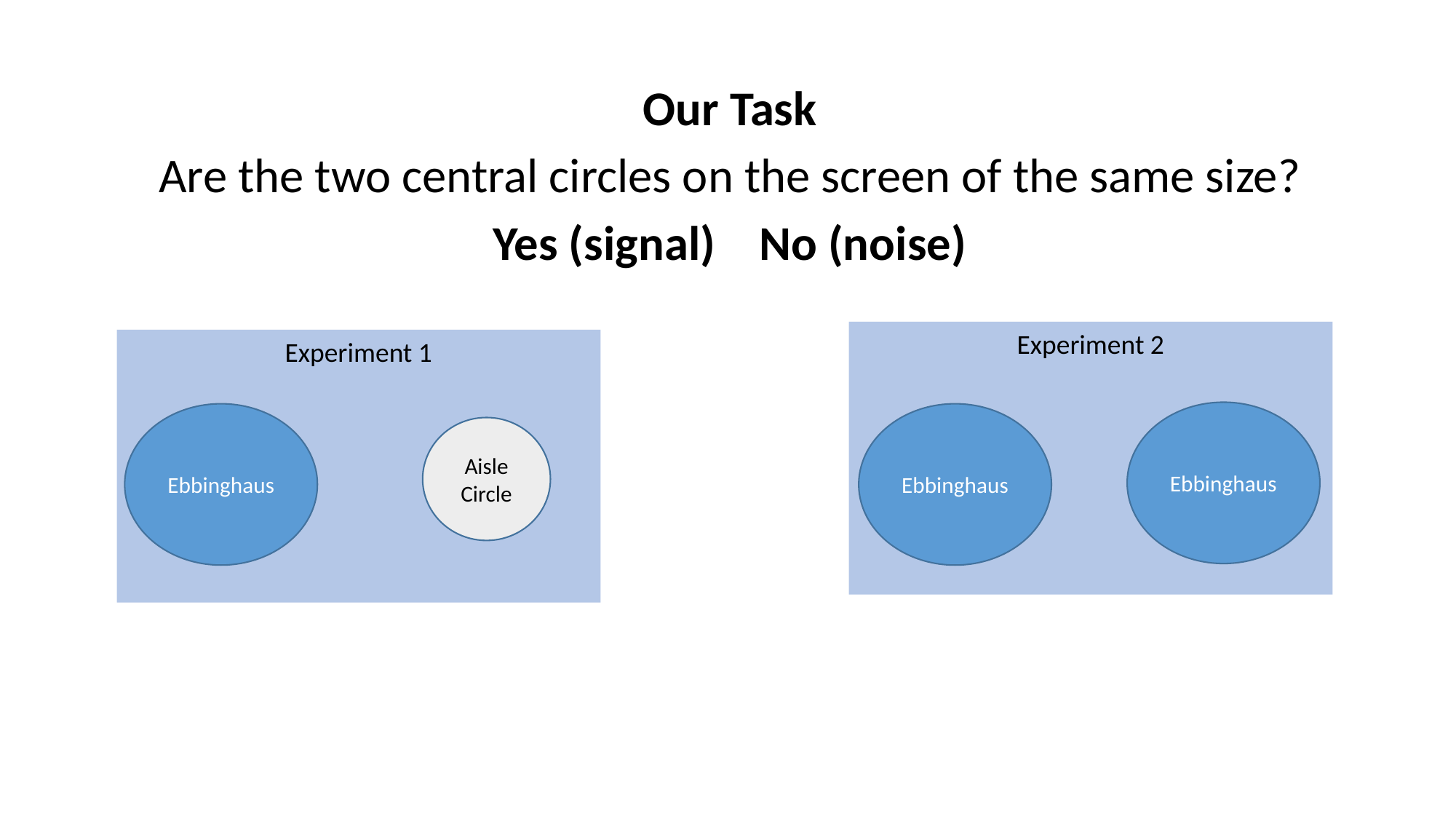

#
Our Task
Are the two central circles on the screen of the same size?
Yes (signal)    No (noise)
Experiment 2

Experiment 1

Ebbinghaus
Ebbinghaus
Ebbinghaus
Aisle Circle